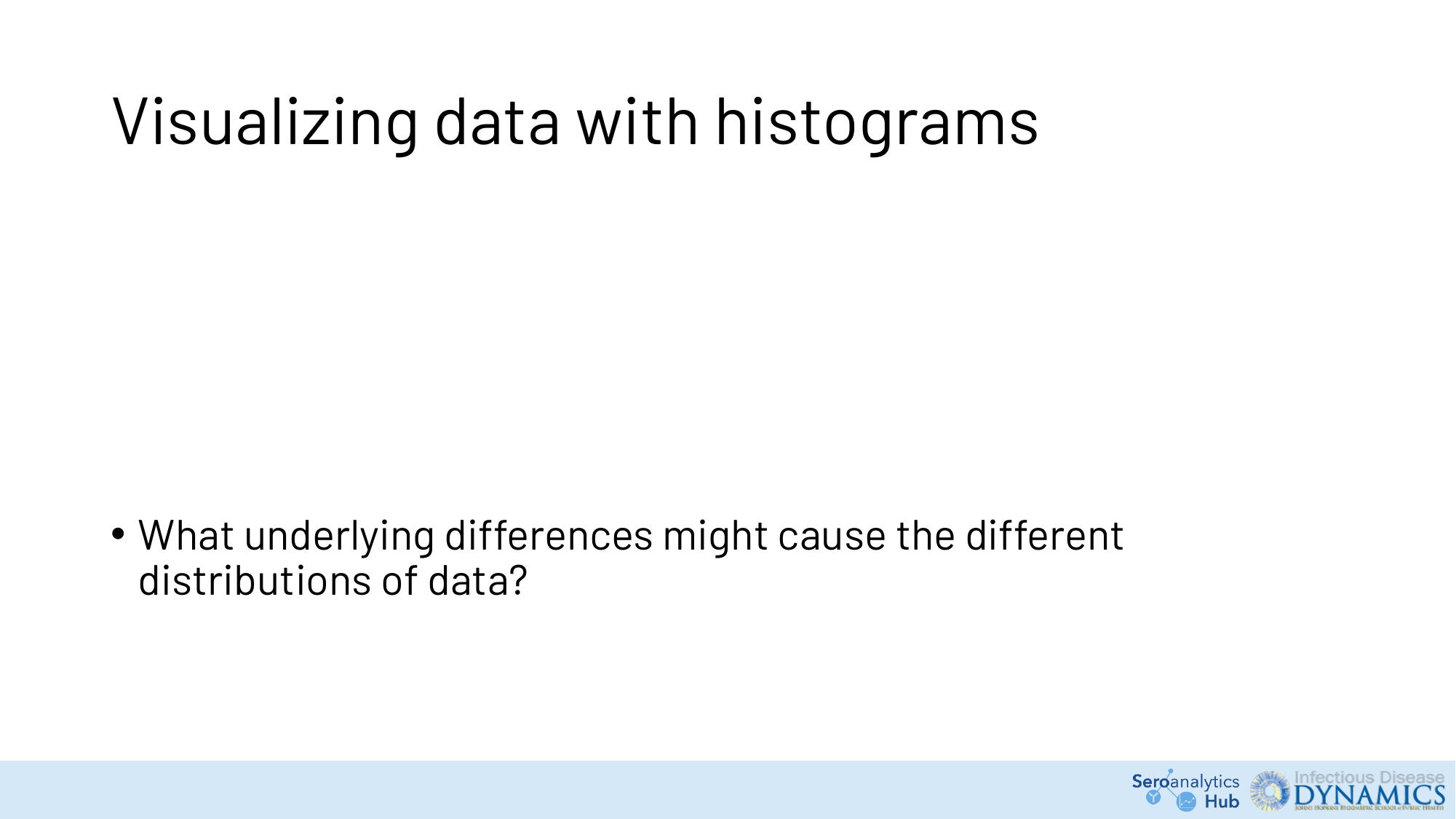

# Visualizing data with histograms
What underlying differences might cause the different distributions of data?